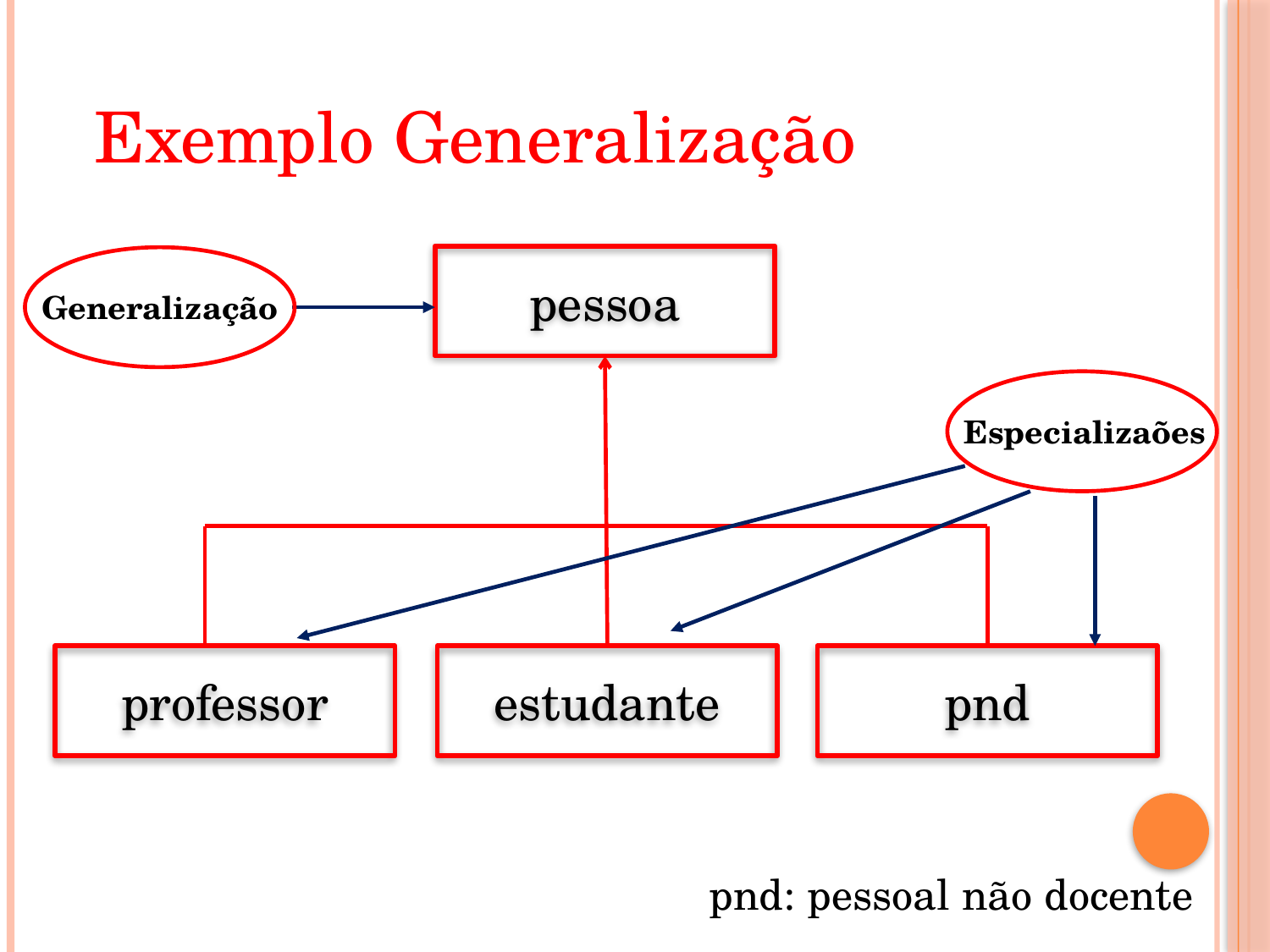

Exemplo Generalização
pessoa

Generalização

Especializaões
professor
estudante
pnd
pnd: pessoal não docente